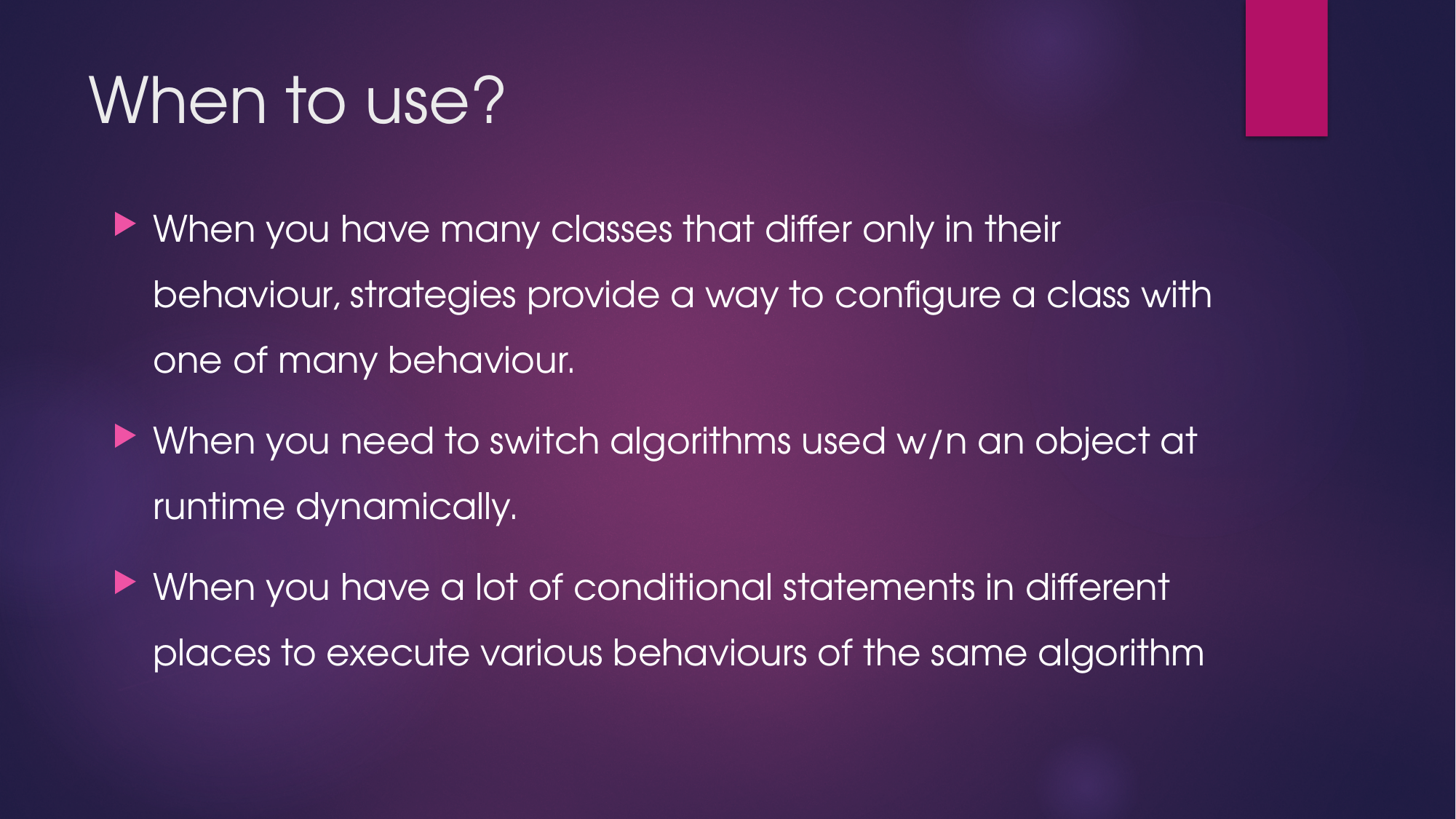

# When to use?
When you have many classes that differ only in their behaviour, strategies provide a way to configure a class with one of many behaviour.
When you need to switch algorithms used w/n an object at runtime dynamically.
When you have a lot of conditional statements in different places to execute various behaviours of the same algorithm